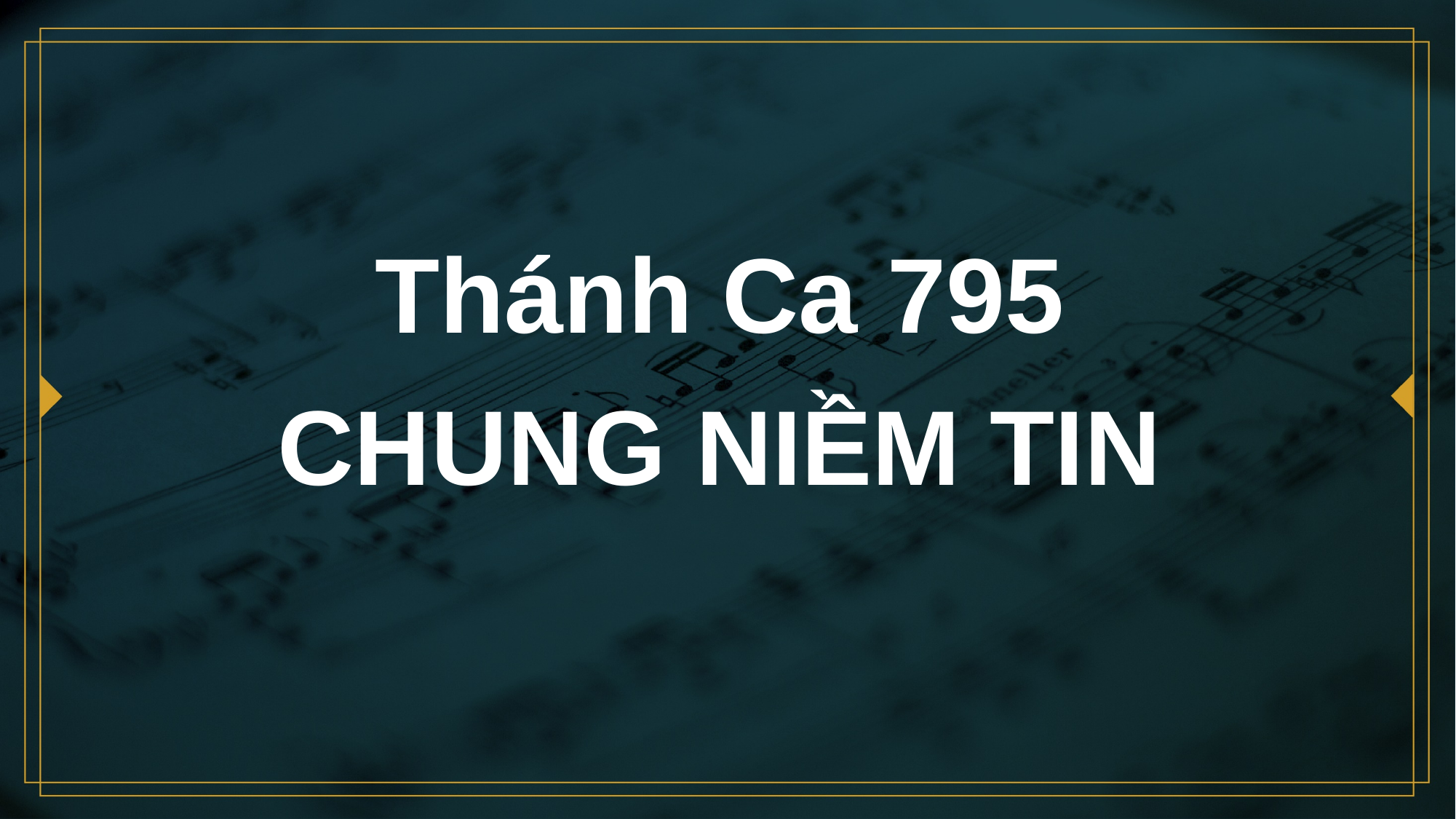

# Thánh Ca 795 CHUNG NIỀM TIN